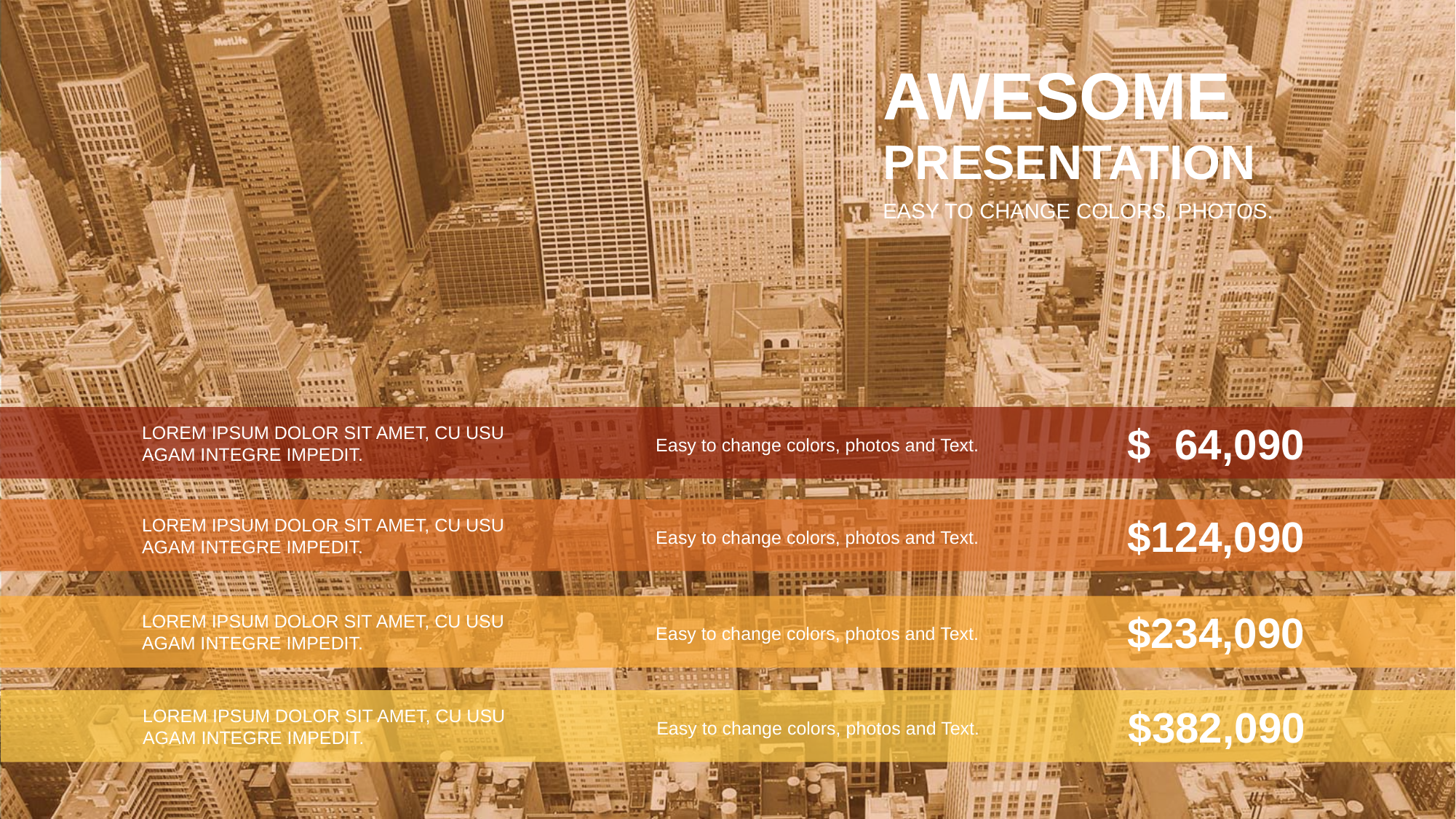

AWESOME
PRESENTATION
EASY TO CHANGE COLORS, PHOTOS.

$  64,090
LOREM IPSUM DOLOR SIT AMET, CU USU AGAM INTEGRE IMPEDIT.
Easy to change colors, photos and Text.

$124,090
LOREM IPSUM DOLOR SIT AMET, CU USU AGAM INTEGRE IMPEDIT.
Easy to change colors, photos and Text.

$234,090
LOREM IPSUM DOLOR SIT AMET, CU USU AGAM INTEGRE IMPEDIT.
Easy to change colors, photos and Text.

$382,090
LOREM IPSUM DOLOR SIT AMET, CU USU AGAM INTEGRE IMPEDIT.
Easy to change colors, photos and Text.